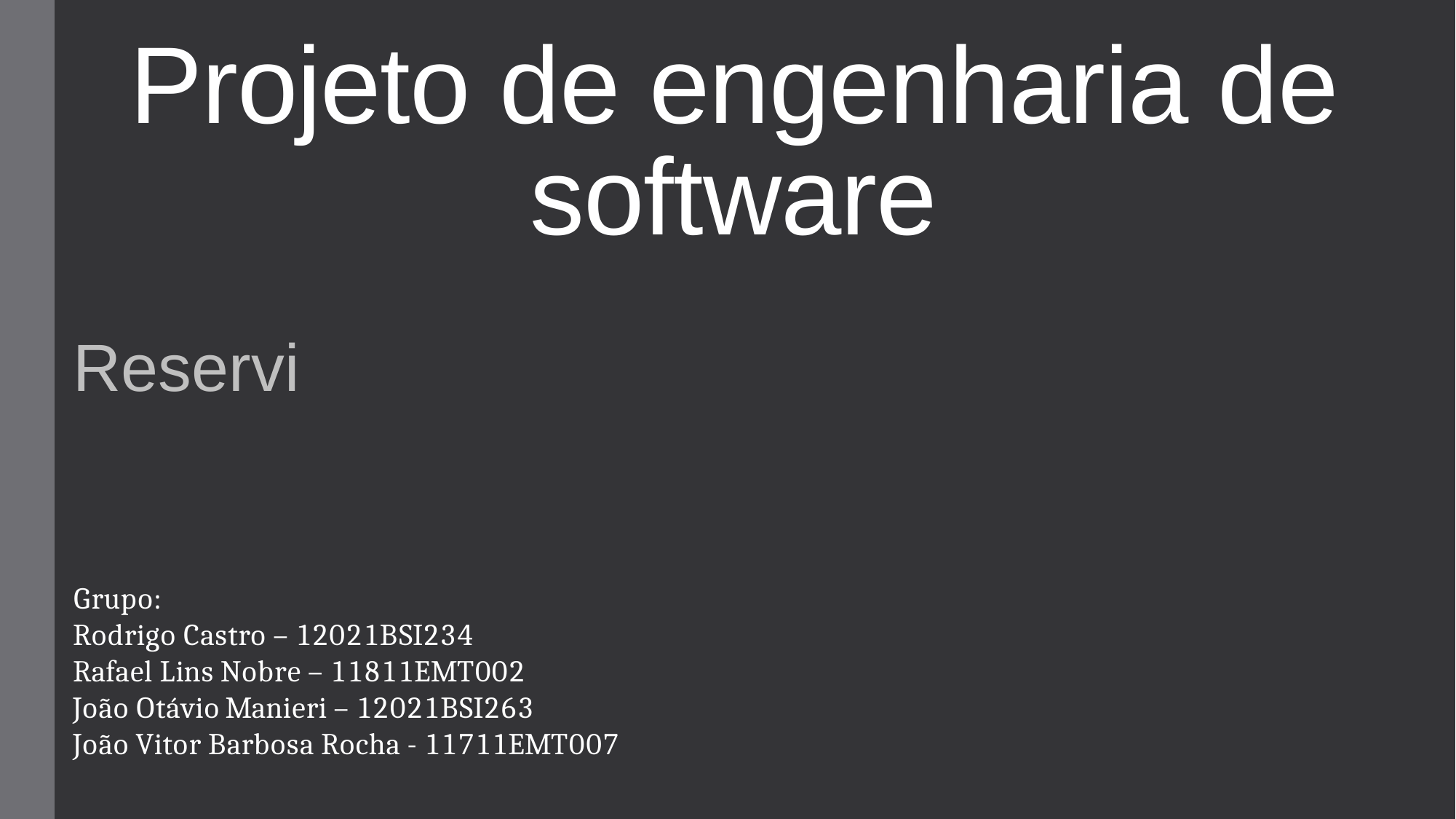

# Projeto de engenharia de software
Reservi
Grupo:
Rodrigo Castro – 12021BSI234
Rafael Lins Nobre – 11811EMT002
João Otávio Manieri – 12021BSI263
João Vitor Barbosa Rocha - 11711EMT007